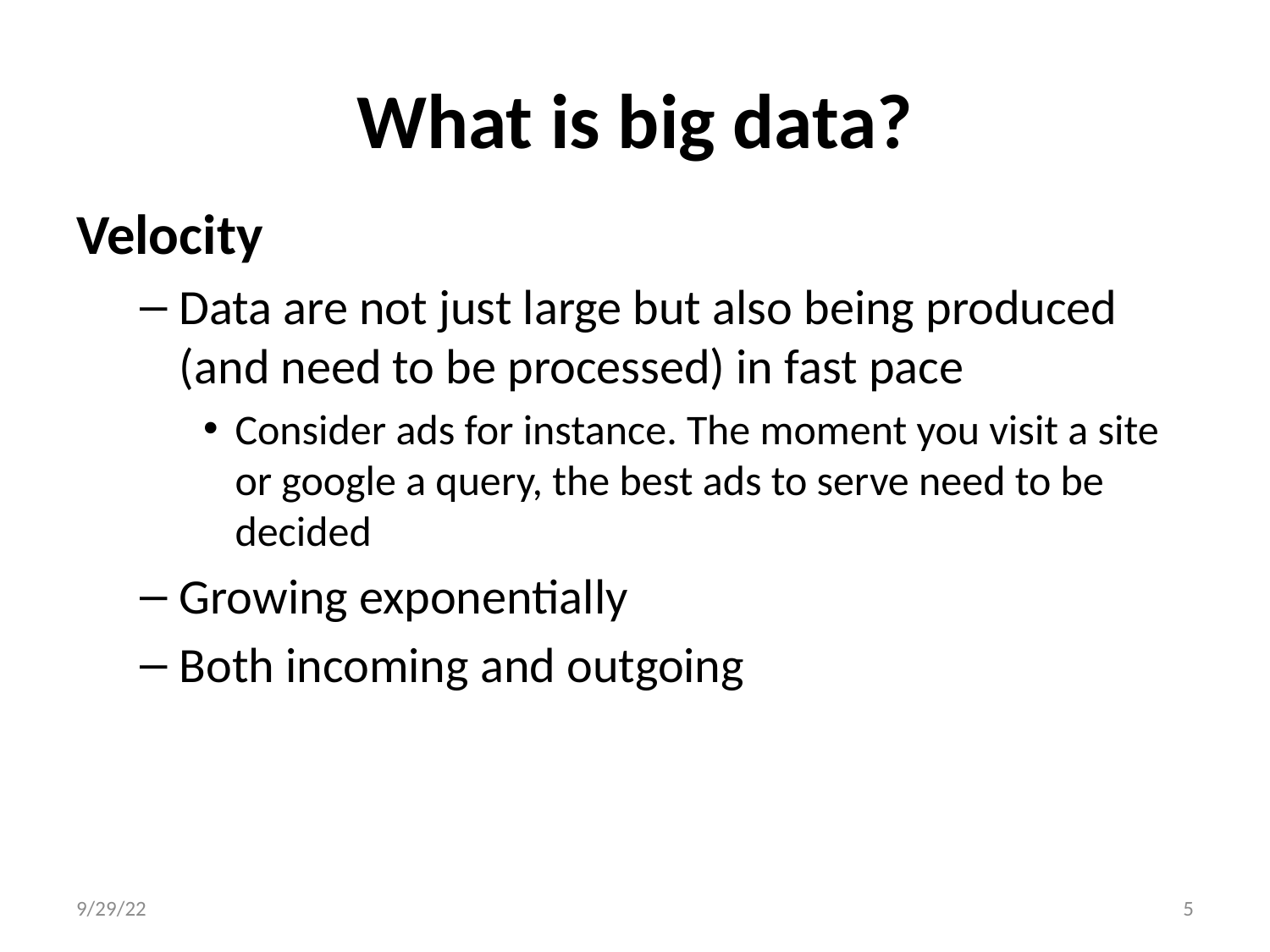

# What is big data?
Velocity
Data are not just large but also being produced (and need to be processed) in fast pace
Consider ads for instance. The moment you visit a site or google a query, the best ads to serve need to be decided
Growing exponentially
Both incoming and outgoing
9/29/22
5